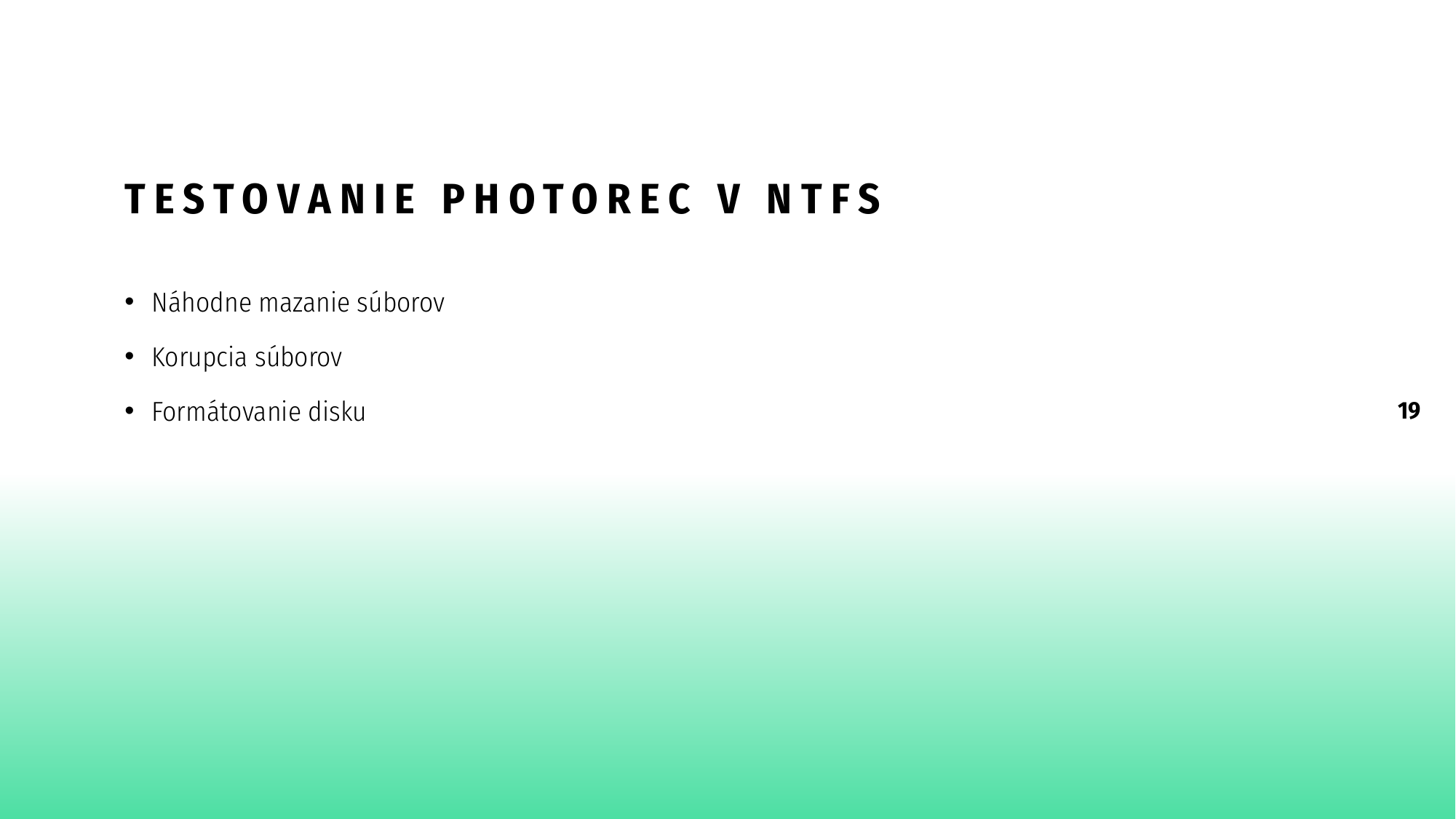

# Testovanie PhotoRec v NTFS
Náhodne mazanie súborov
Korupcia súborov
Formátovanie disku
19